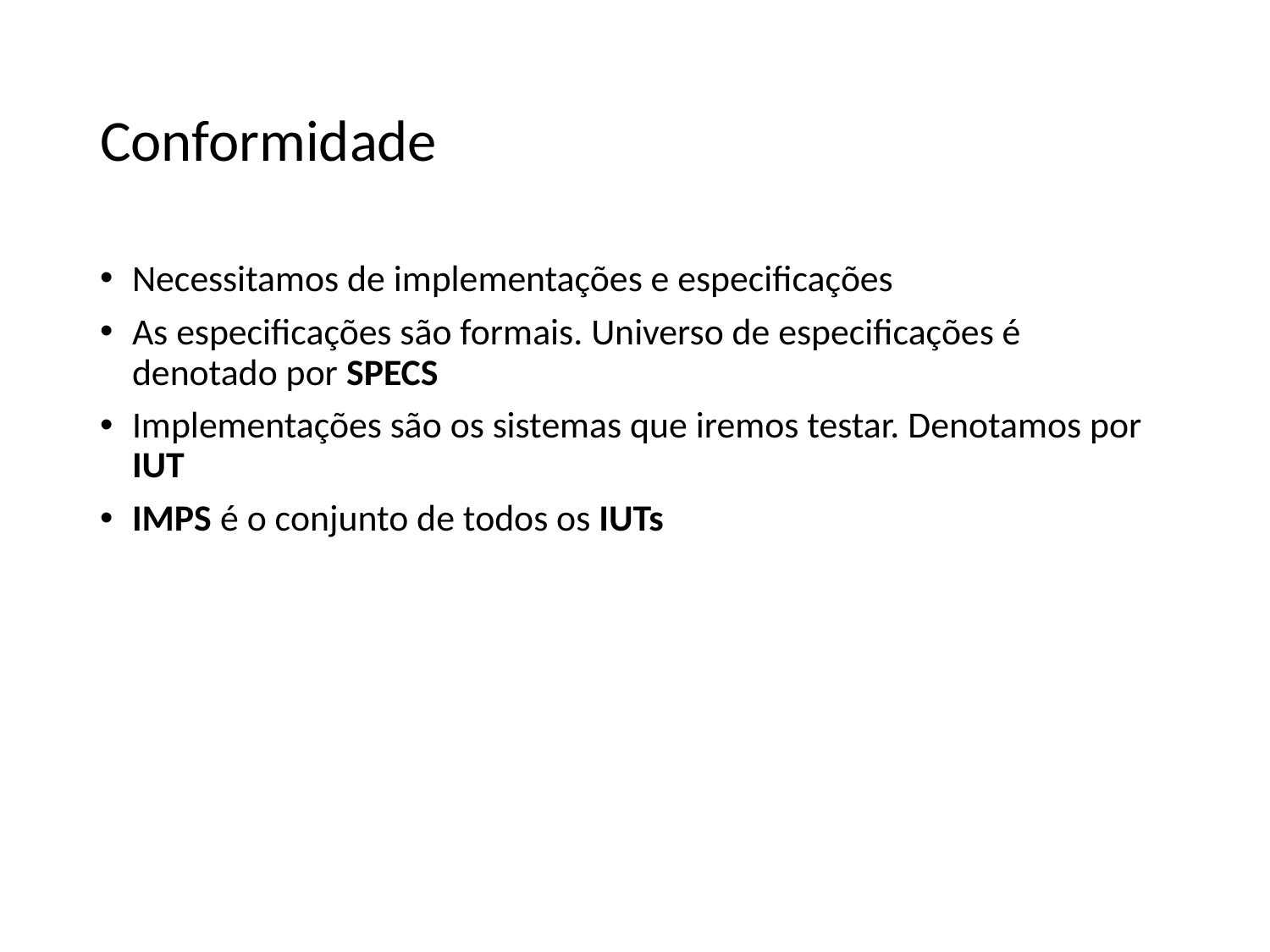

# Conformidade
Necessitamos de implementações e especificações
As especificações são formais. Universo de especificações é denotado por SPECS
Implementações são os sistemas que iremos testar. Denotamos por IUT
IMPS é o conjunto de todos os IUTs